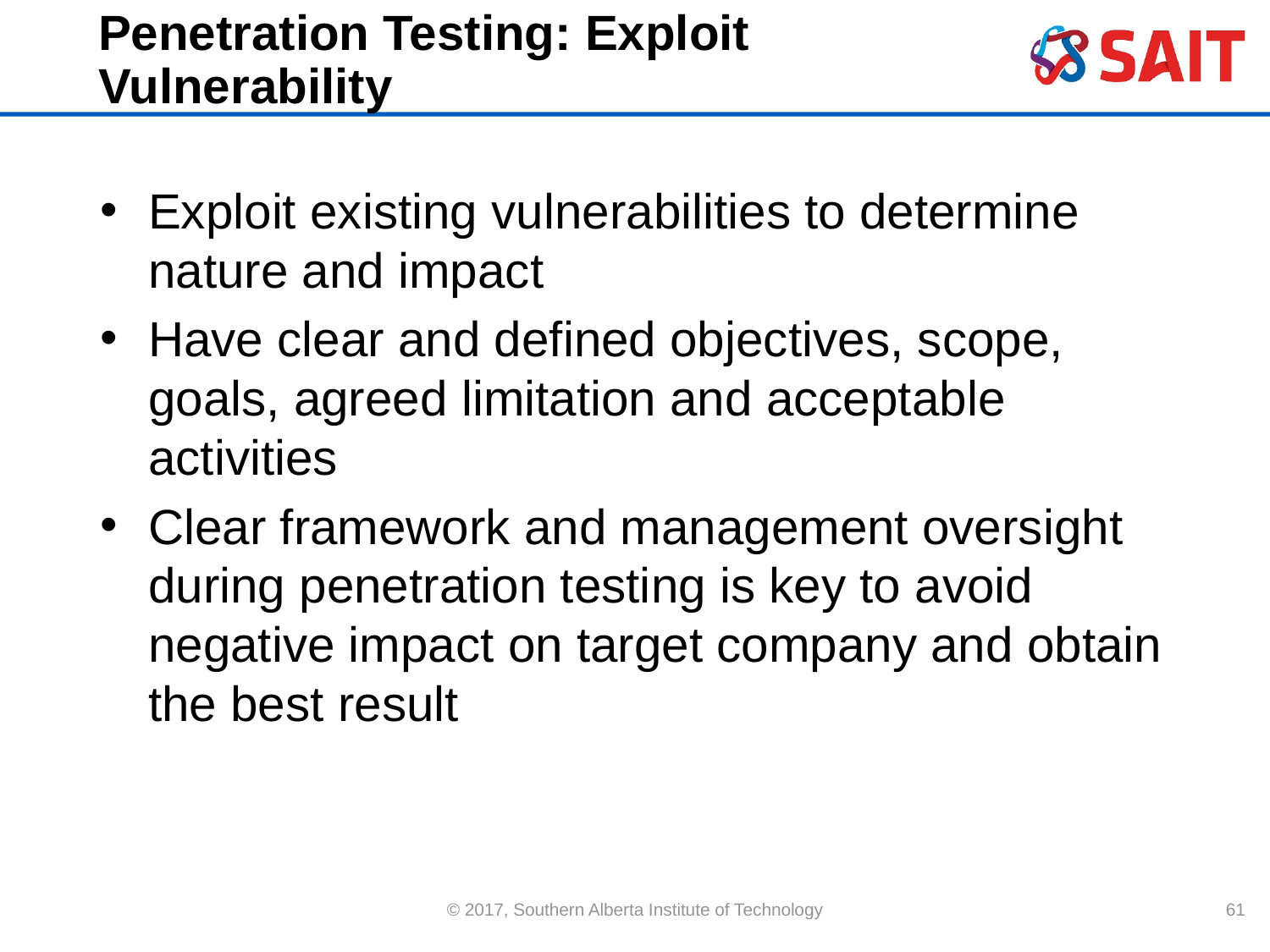

Penetration Testing: Exploit Vulnerability
Exploit existing vulnerabilities to determine nature and impact
Have clear and defined objectives, scope, goals, agreed limitation and acceptable activities
Clear framework and management oversight during penetration testing is key to avoid negative impact on target company and obtain the best result